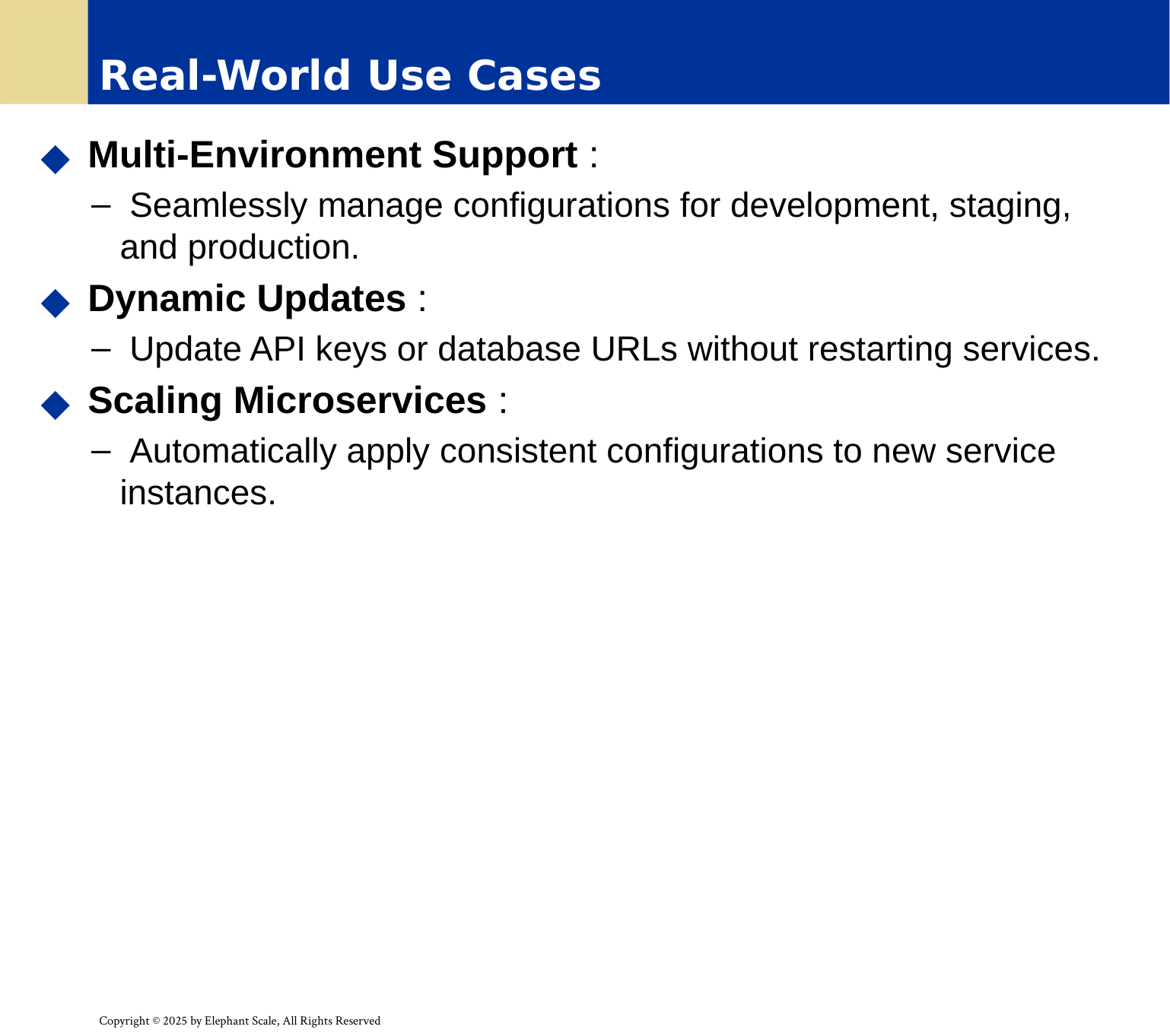

# Real-World Use Cases
 Multi-Environment Support :
 Seamlessly manage configurations for development, staging, and production.
 Dynamic Updates :
 Update API keys or database URLs without restarting services.
 Scaling Microservices :
 Automatically apply consistent configurations to new service instances.
Copyright © 2025 by Elephant Scale, All Rights Reserved